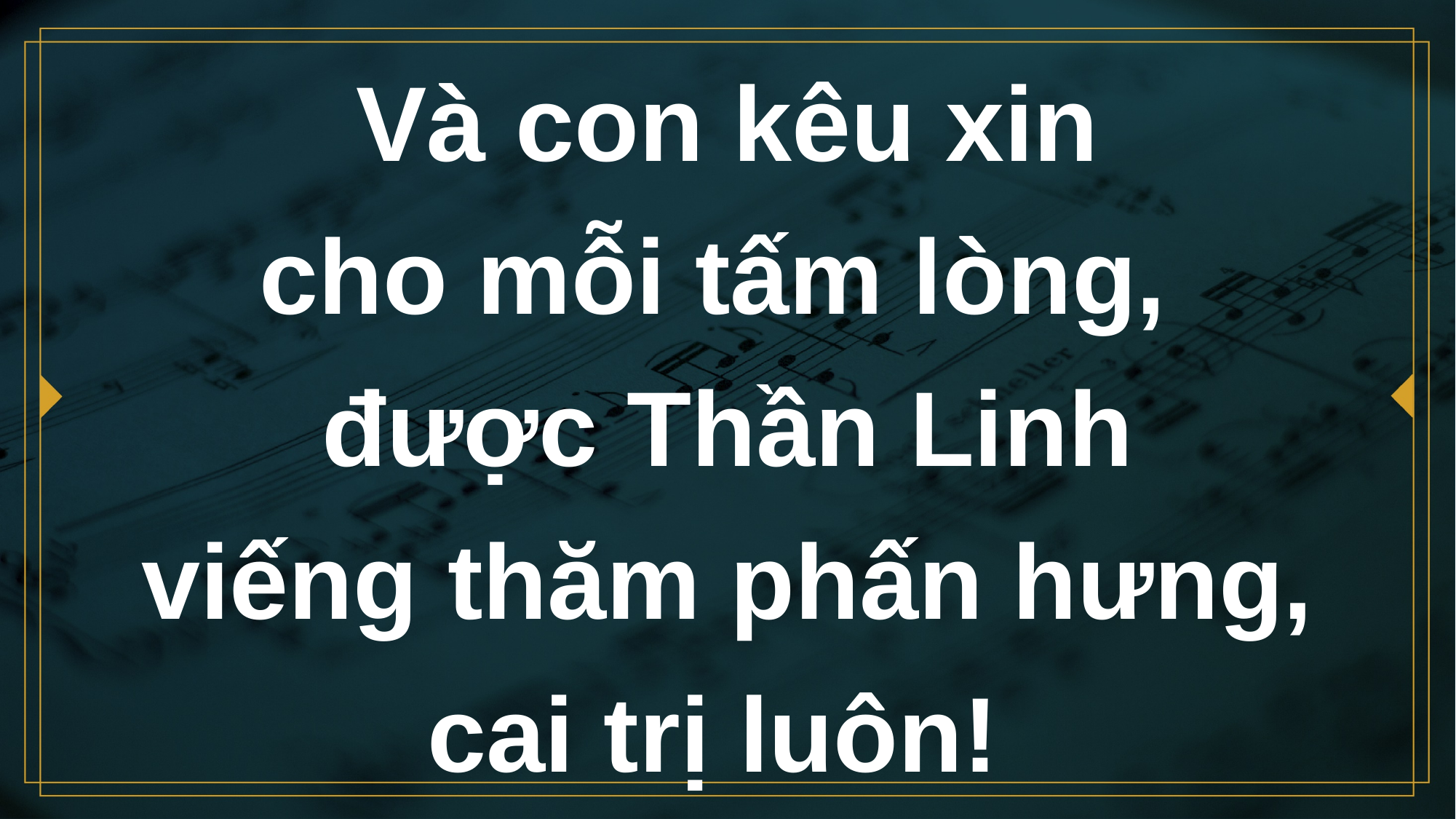

# Và con kêu xin cho mỗi tấm lòng, được Thần Linh viếng thăm phấn hưng, cai trị luôn!